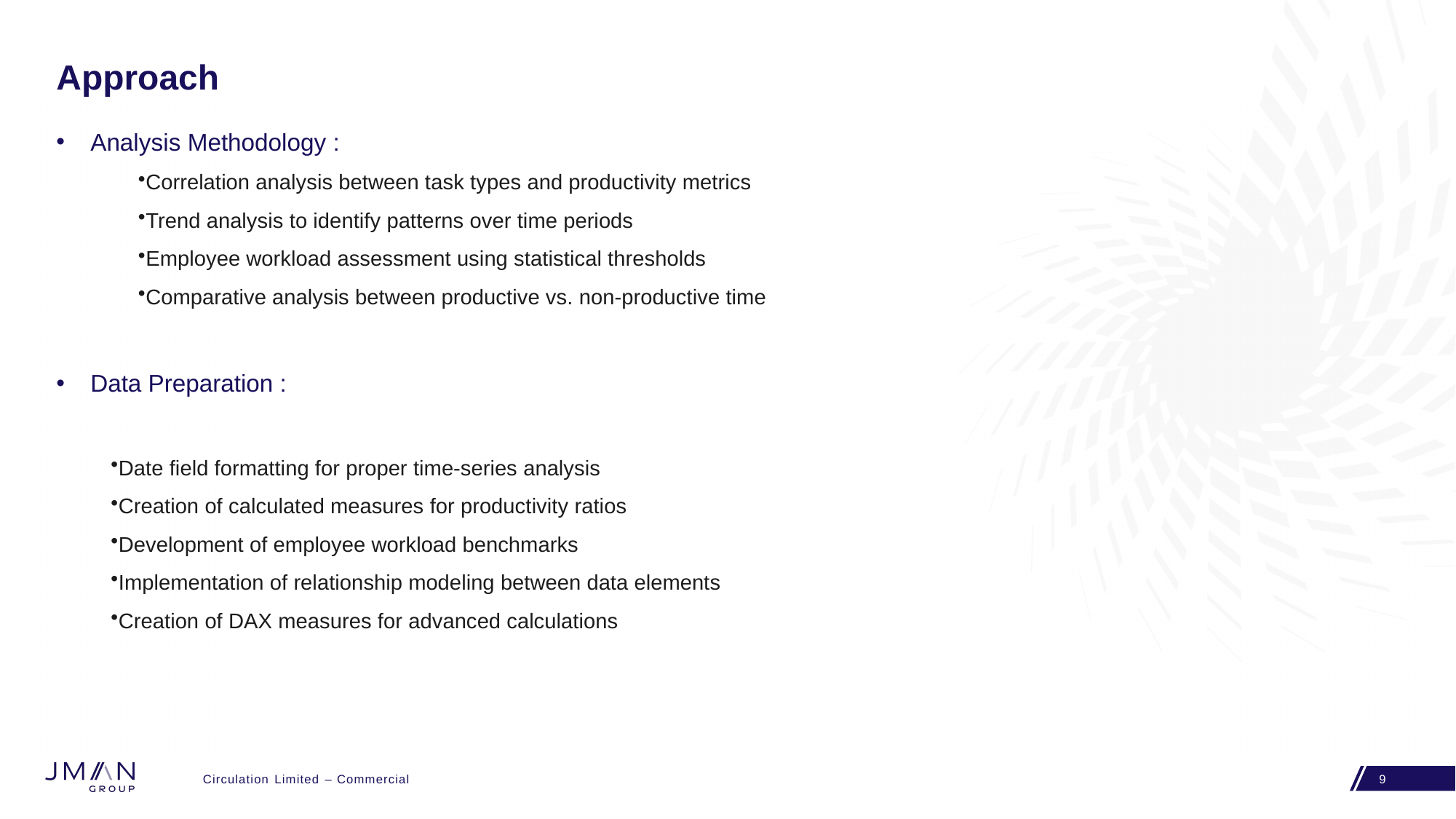

# Approach

Analysis Methodology :
Correlation analysis between task types and productivity metrics
Trend analysis to identify patterns over time periods
Employee workload assessment using statistical thresholds
Comparative analysis between productive vs. non-productive time

Data Preparation :

Date field formatting for proper time-series analysis
Creation of calculated measures for productivity ratios
Development of employee workload benchmarks
Implementation of relationship modeling between data elements
Creation of DAX measures for advanced calculations